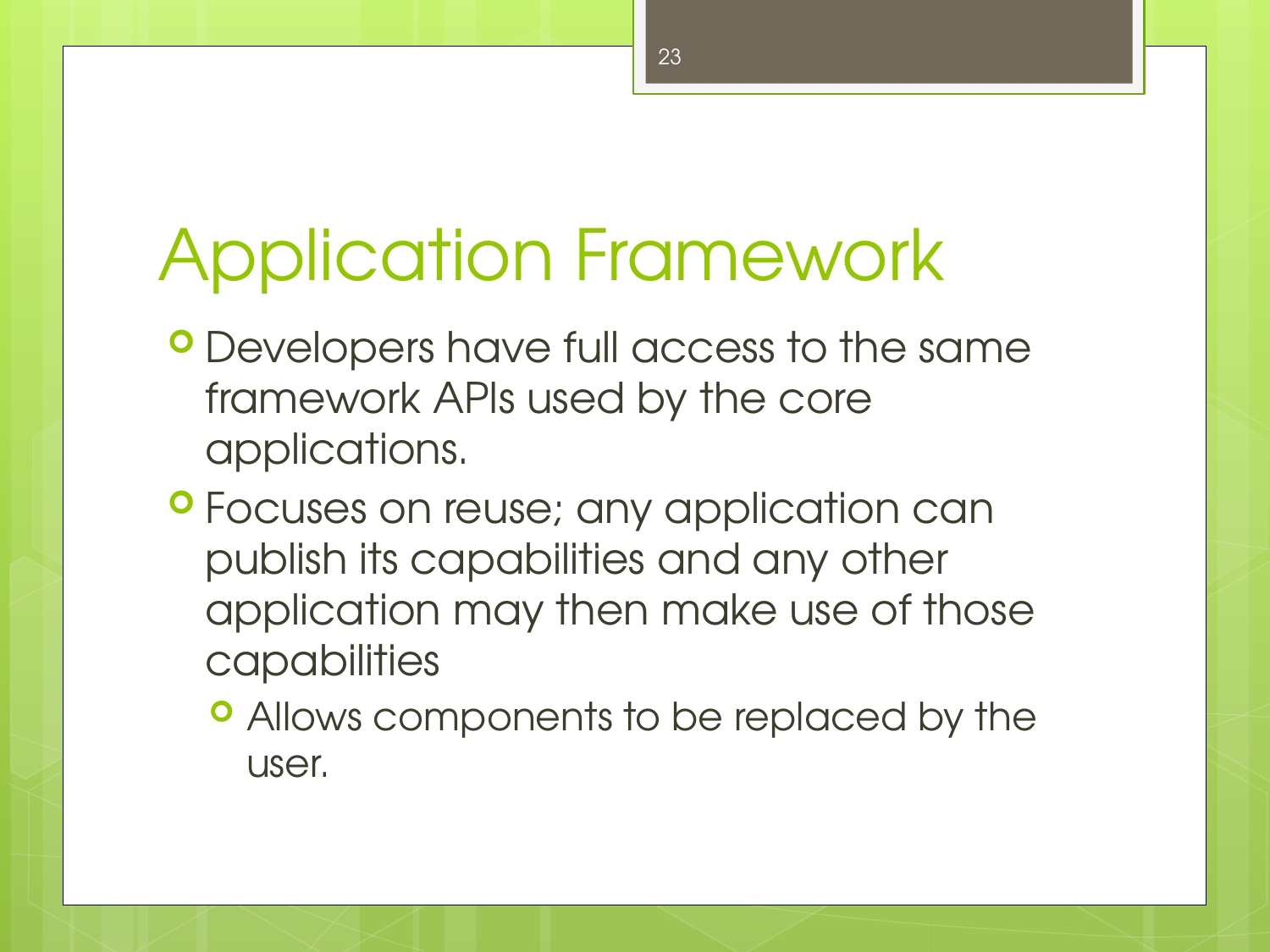

23
# Application Framework
Developers have full access to the same framework APIs used by the core applications.
Focuses on reuse; any application can publish its capabilities and any other application may then make use of those capabilities
Allows components to be replaced by the user.